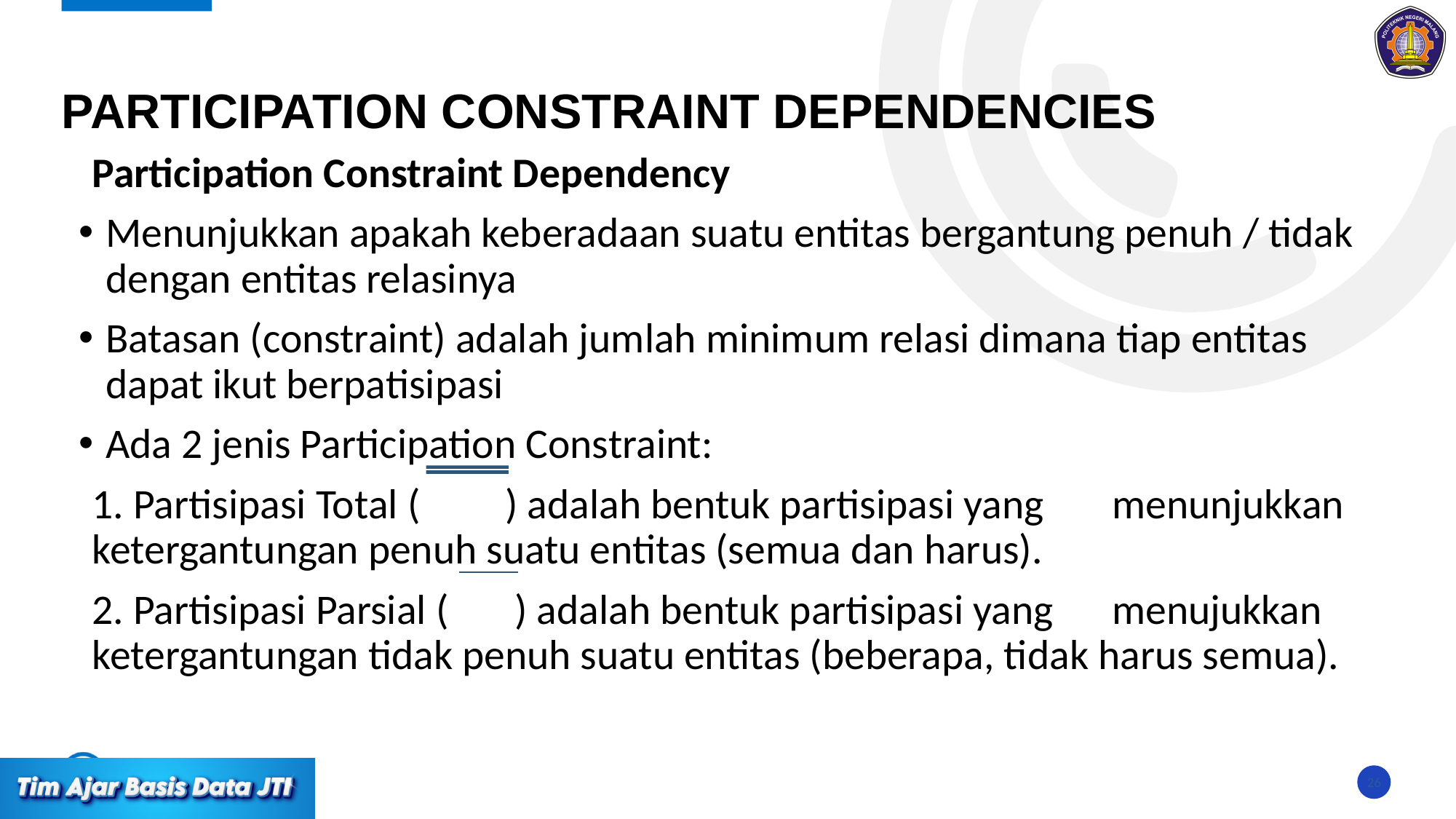

# Participation Constraint Dependencies
Participation Constraint Dependency
Menunjukkan apakah keberadaan suatu entitas bergantung penuh / tidak dengan entitas relasinya
Batasan (constraint) adalah jumlah minimum relasi dimana tiap entitas dapat ikut berpatisipasi
Ada 2 jenis Participation Constraint:
1. Partisipasi Total (         ) adalah bentuk partisipasi yang 		     menunjukkan ketergantungan penuh suatu entitas (semua dan harus).
2. Partisipasi Parsial (       ) adalah bentuk partisipasi yang 		     menujukkan ketergantungan tidak penuh suatu entitas (beberapa, tidak harus semua).

26